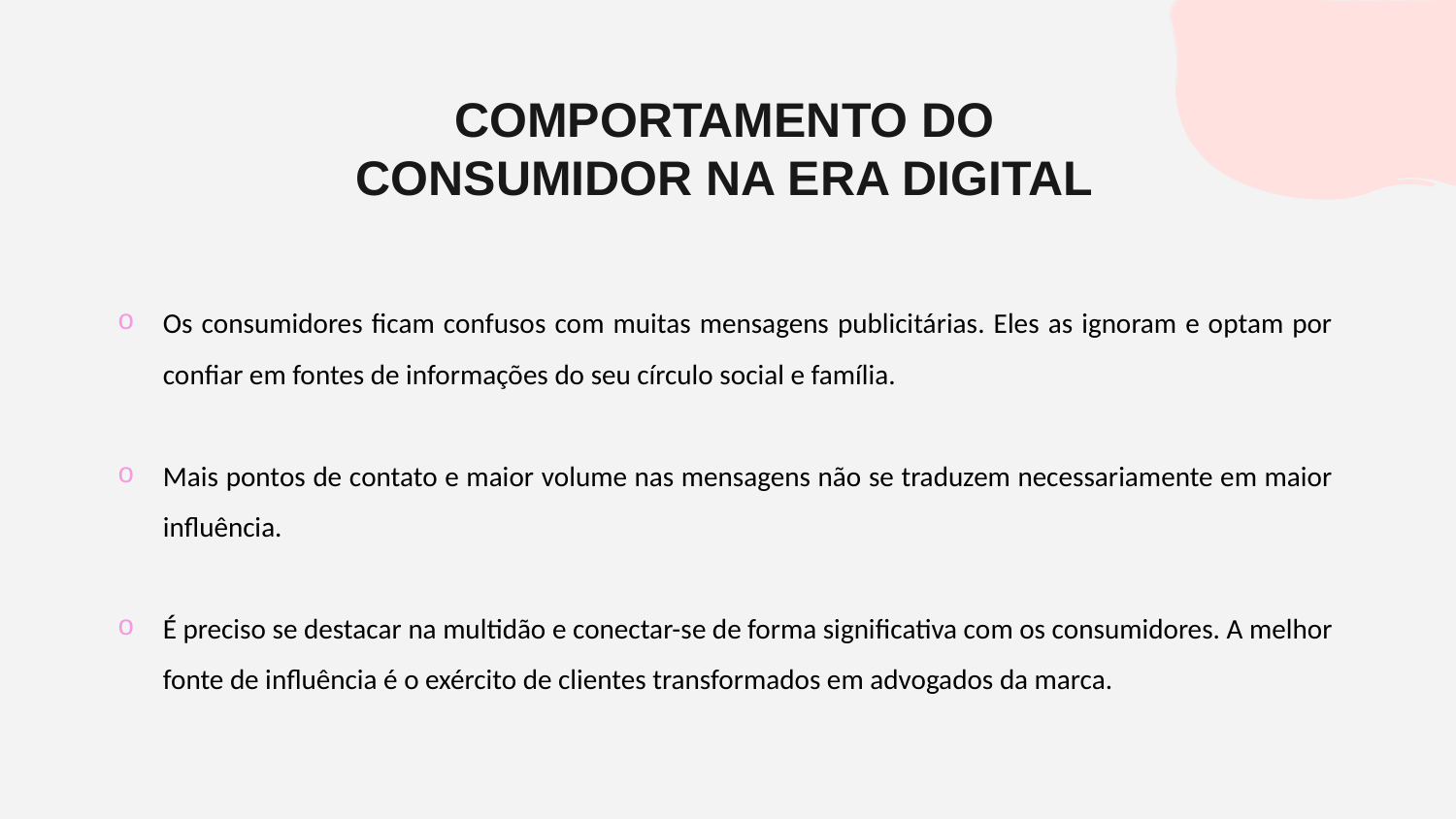

# COMPORTAMENTO DO CONSUMIDOR NA ERA DIGITAL
Os consumidores ficam confusos com muitas mensagens publicitárias. Eles as ignoram e optam por confiar em fontes de informações do seu círculo social e família.

Mais pontos de contato e maior volume nas mensagens não se traduzem necessariamente em maior influência.

É preciso se destacar na multidão e conectar-se de forma significativa com os consumidores. A melhor fonte de influência é o exército de clientes transformados em advogados da marca.